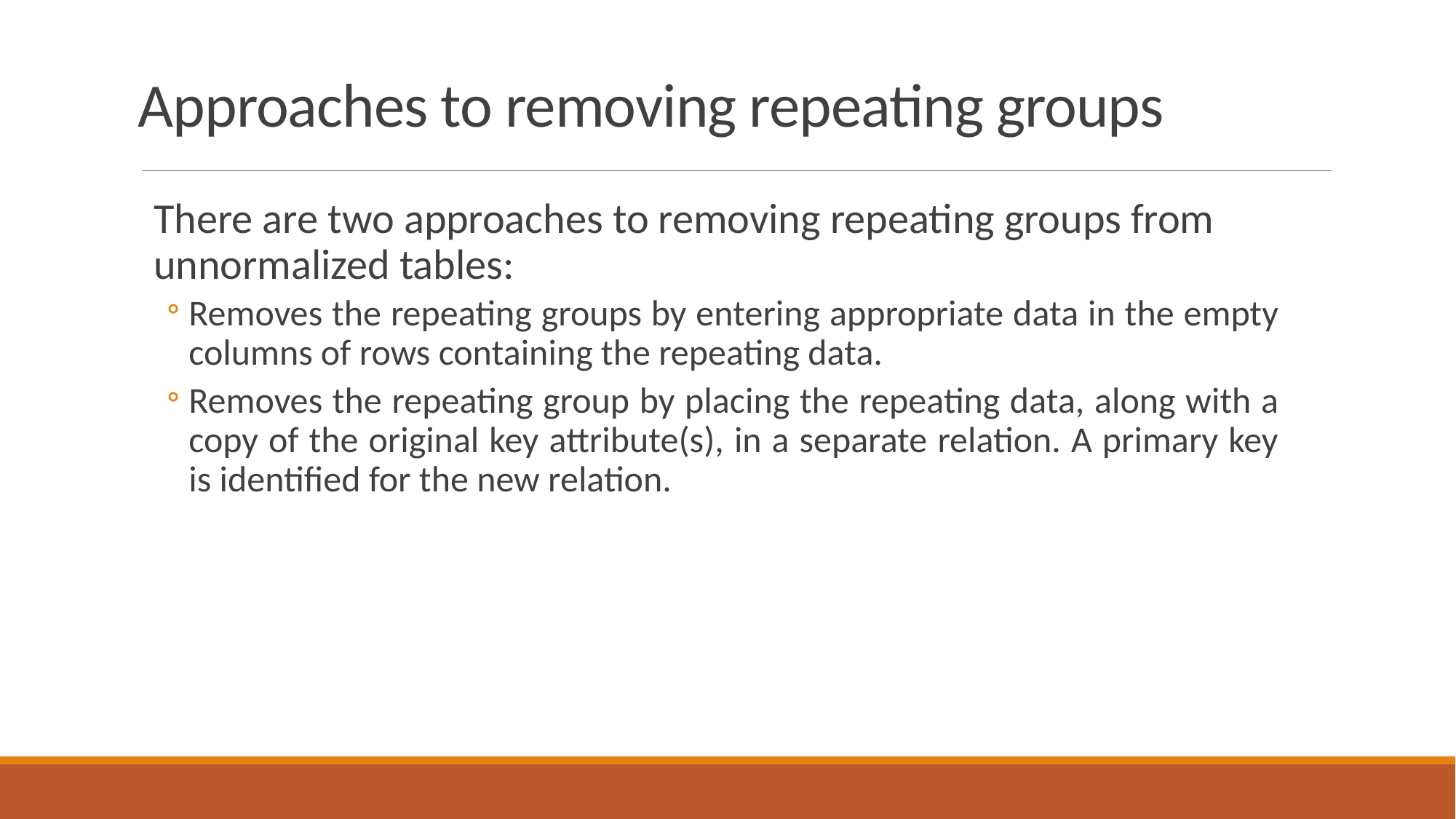

# Approaches to removing repeating groups
There are two approaches to removing repeating groups from unnormalized tables:
Removes the repeating groups by entering appropriate data in the empty columns of rows containing the repeating data.
Removes the repeating group by placing the repeating data, along with a copy of the original key attribute(s), in a separate relation. A primary key is identified for the new relation.